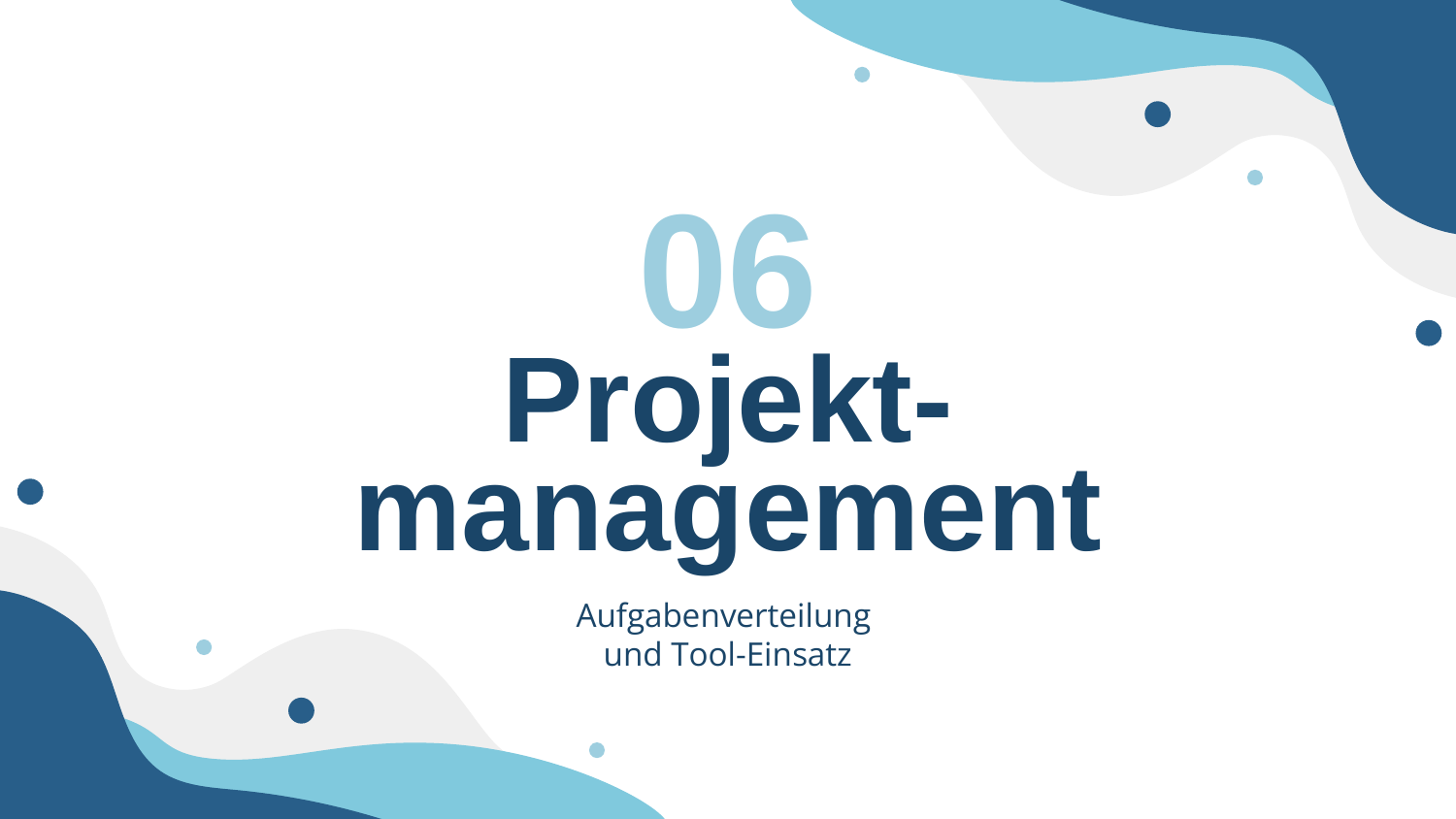

06
# Projekt- management
Aufgabenverteilung
und Tool-Einsatz